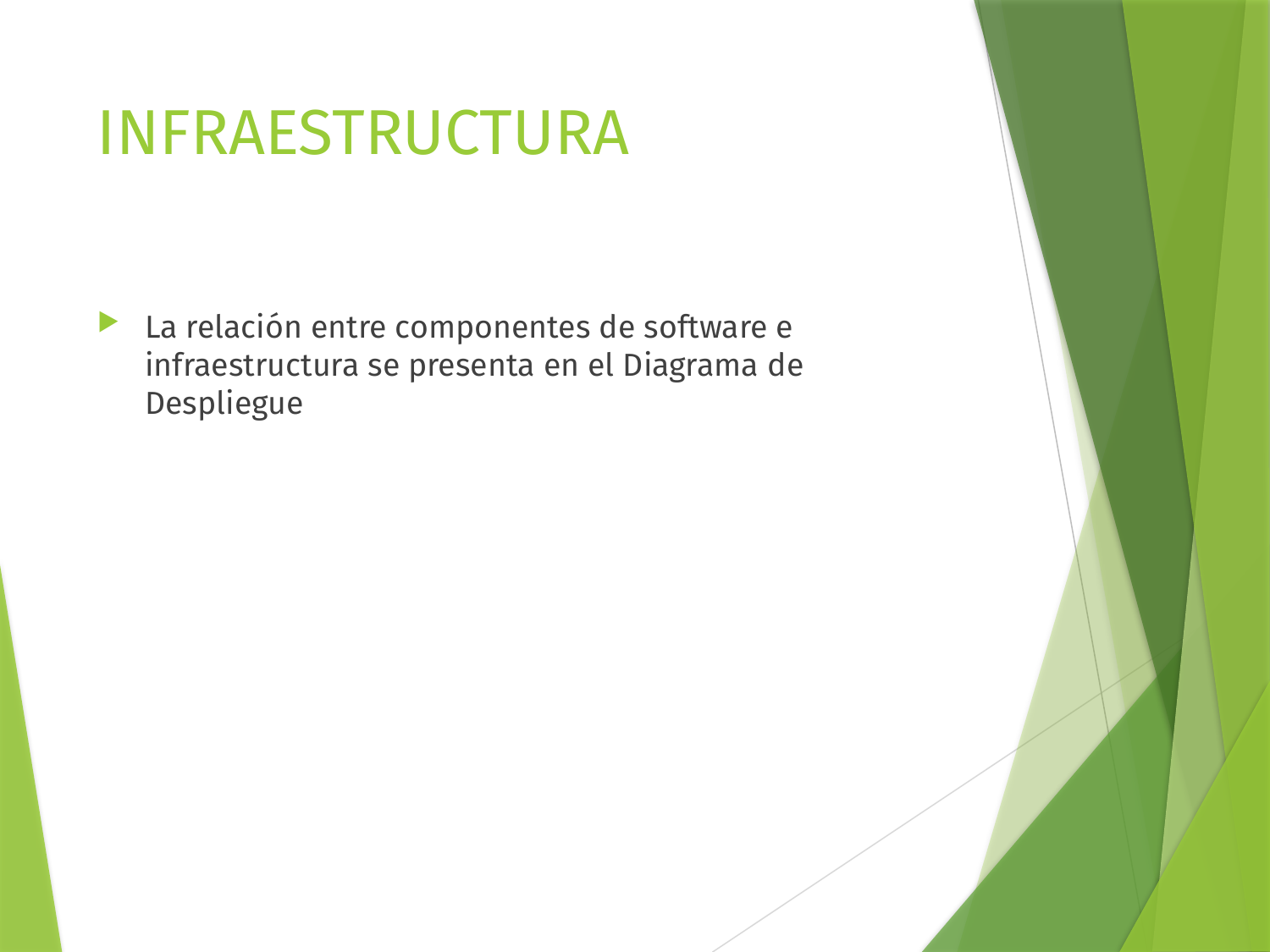

# INFRAESTRUCTURA
La relación entre componentes de software e infraestructura se presenta en el Diagrama de Despliegue